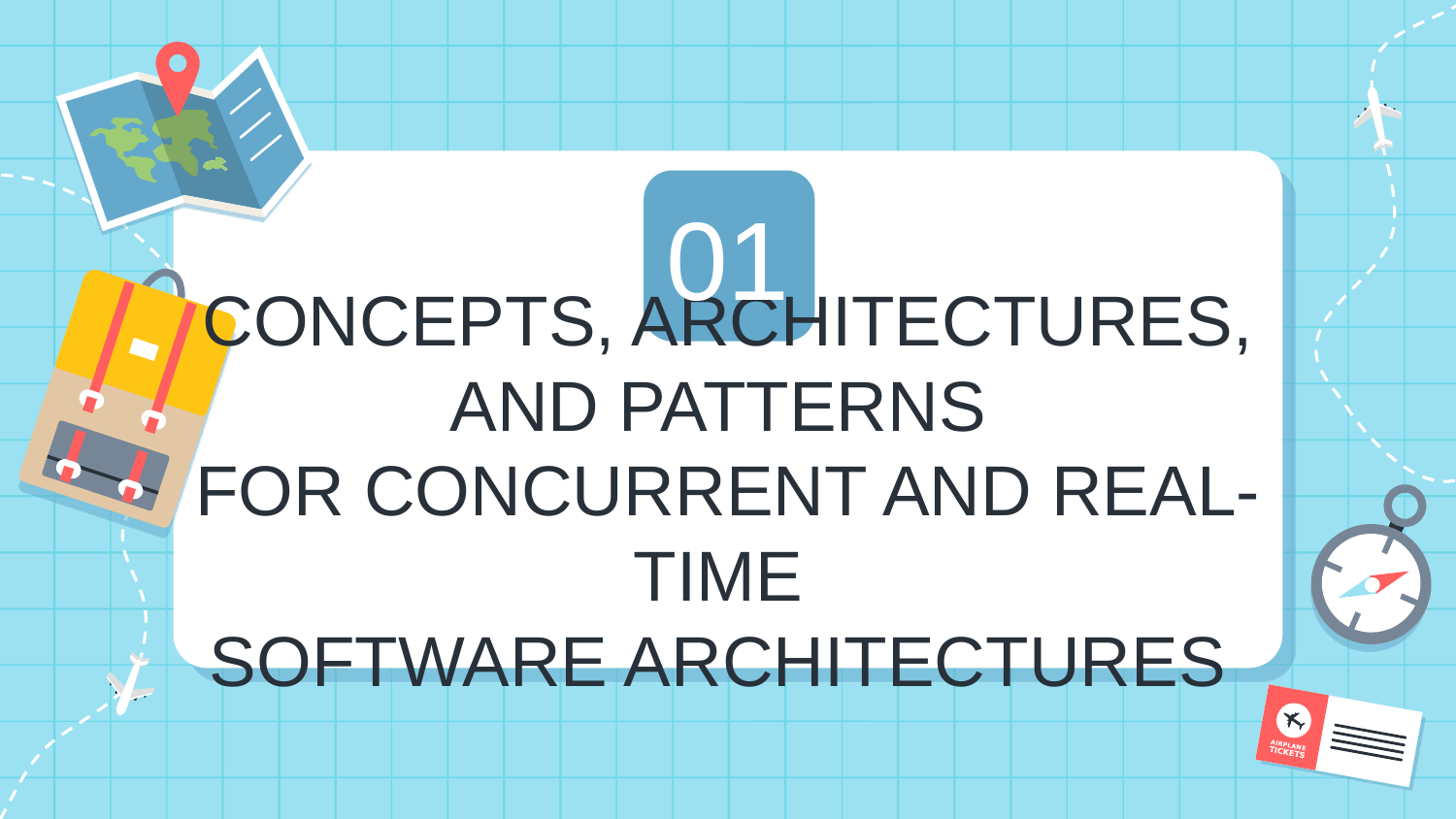

01

# CONCEPTS, ARCHITECTURES, AND PATTERNS FOR CONCURRENT AND REAL-TIME SOFTWARE ARCHITECTURES